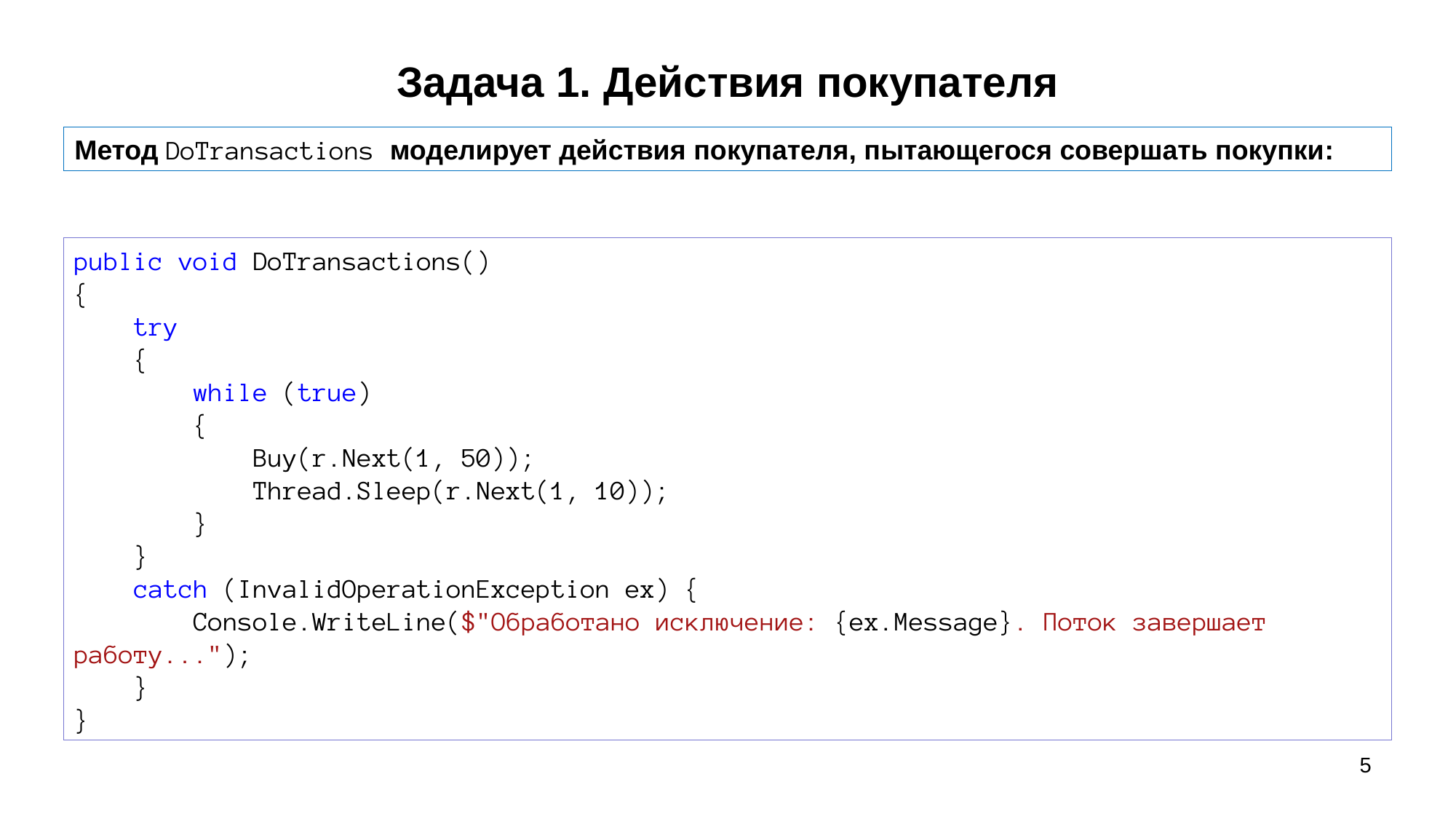

# Задача 1. Действия покупателя
Метод DoTransactions моделирует действия покупателя, пытающегося совершать покупки:
public void DoTransactions()
{
    try
    {
        while (true)
        {
            Buy(r.Next(1, 50));
            Thread.Sleep(r.Next(1, 10));
        }
    }
    catch (InvalidOperationException ex) {
        Console.WriteLine($"Обработано исключение: {ex.Message}. Поток завершает работу...");
    }
}
5